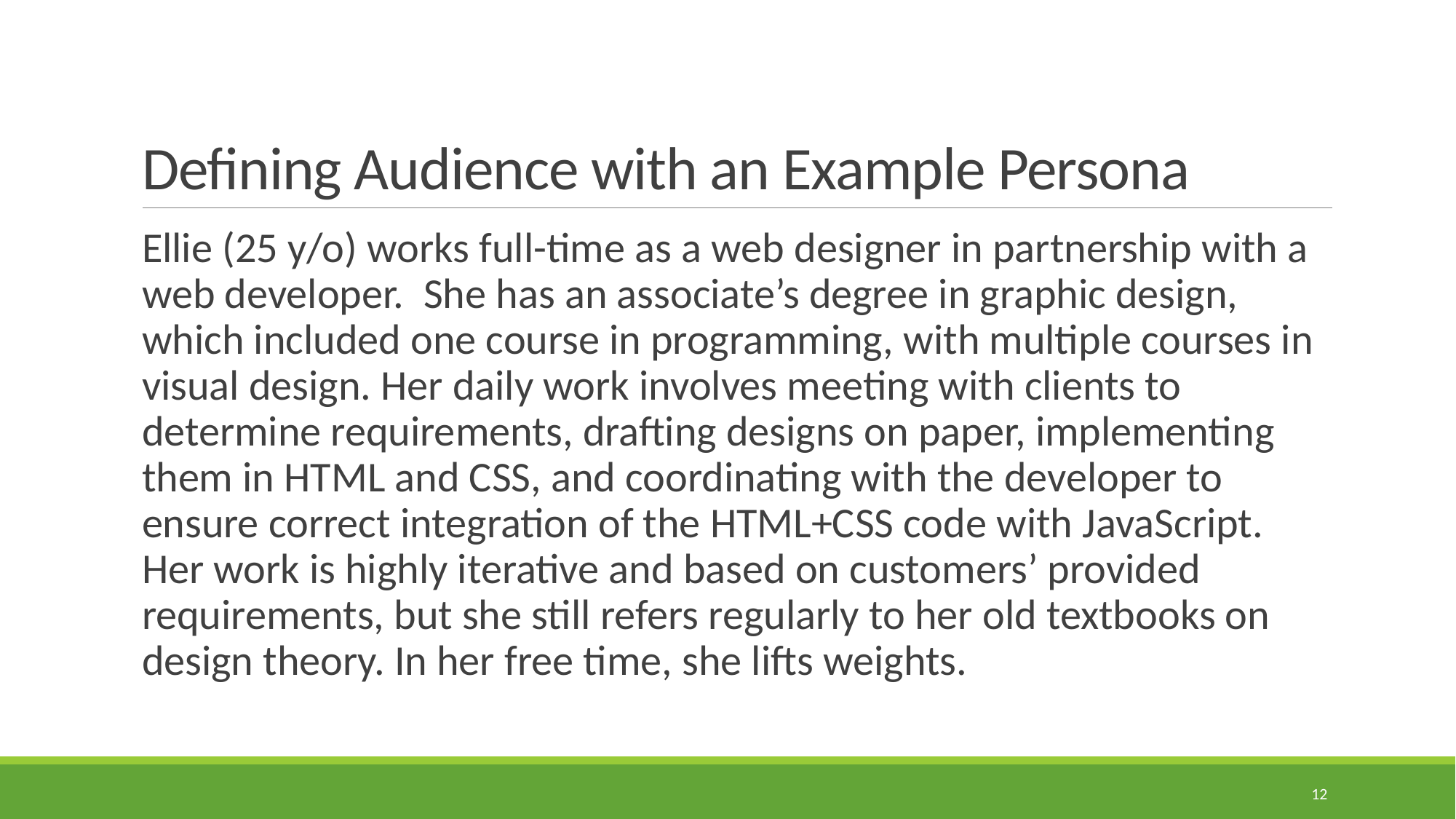

# Defining Audience with an Example Persona
Ellie (25 y/o) works full-time as a web designer in partnership with a web developer.  She has an associate’s degree in graphic design, which included one course in programming, with multiple courses in visual design. Her daily work involves meeting with clients to determine requirements, drafting designs on paper, implementing them in HTML and CSS, and coordinating with the developer to ensure correct integration of the HTML+CSS code with JavaScript. Her work is highly iterative and based on customers’ provided requirements, but she still refers regularly to her old textbooks on design theory. In her free time, she lifts weights.
12